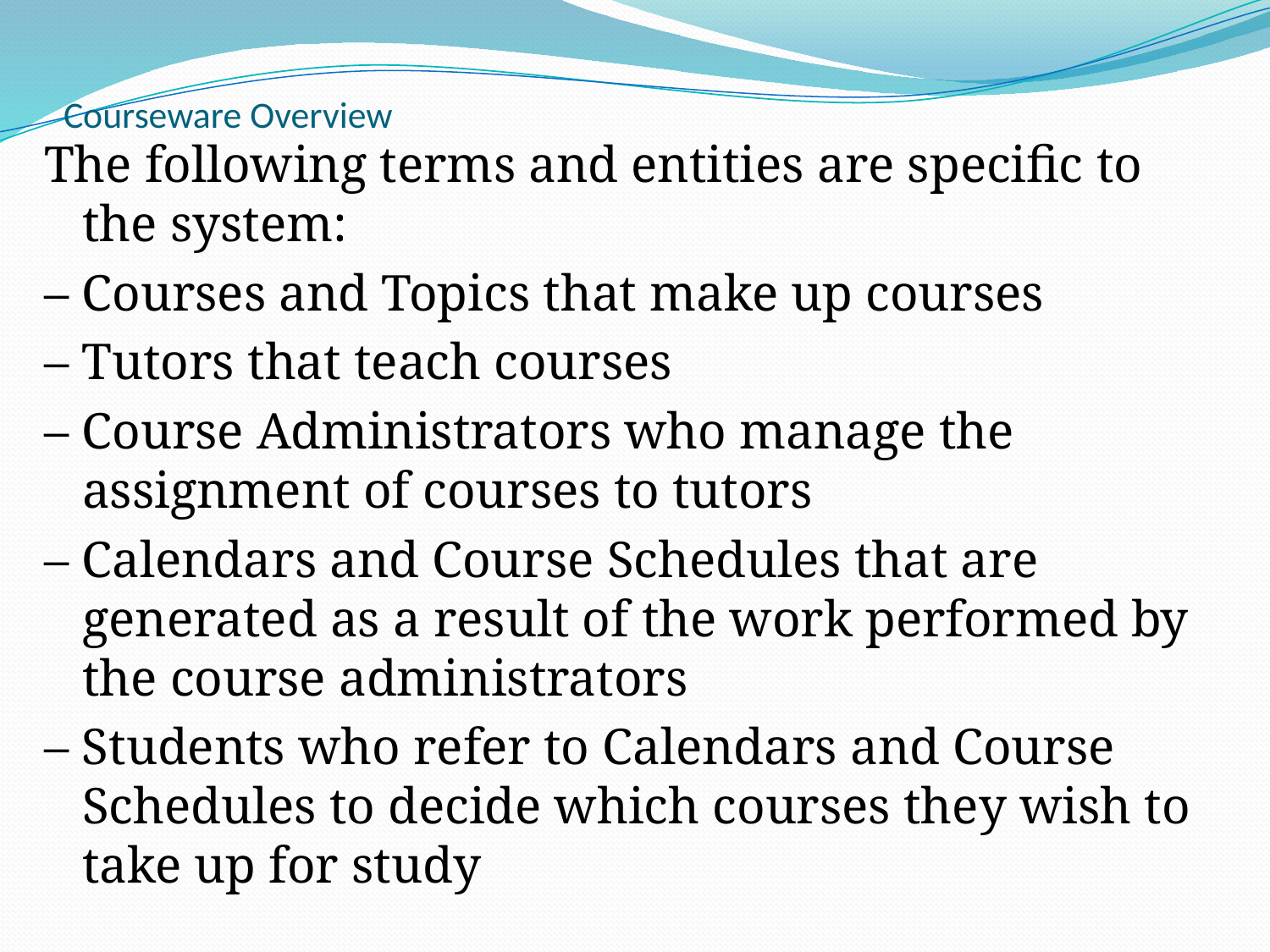

# Courseware Overview
The following terms and entities are specific to the system:
– Courses and Topics that make up courses
– Tutors that teach courses
– Course Administrators who manage the assignment of courses to tutors
– Calendars and Course Schedules that are generated as a result of the work performed by the course administrators
– Students who refer to Calendars and Course Schedules to decide which courses they wish to take up for study